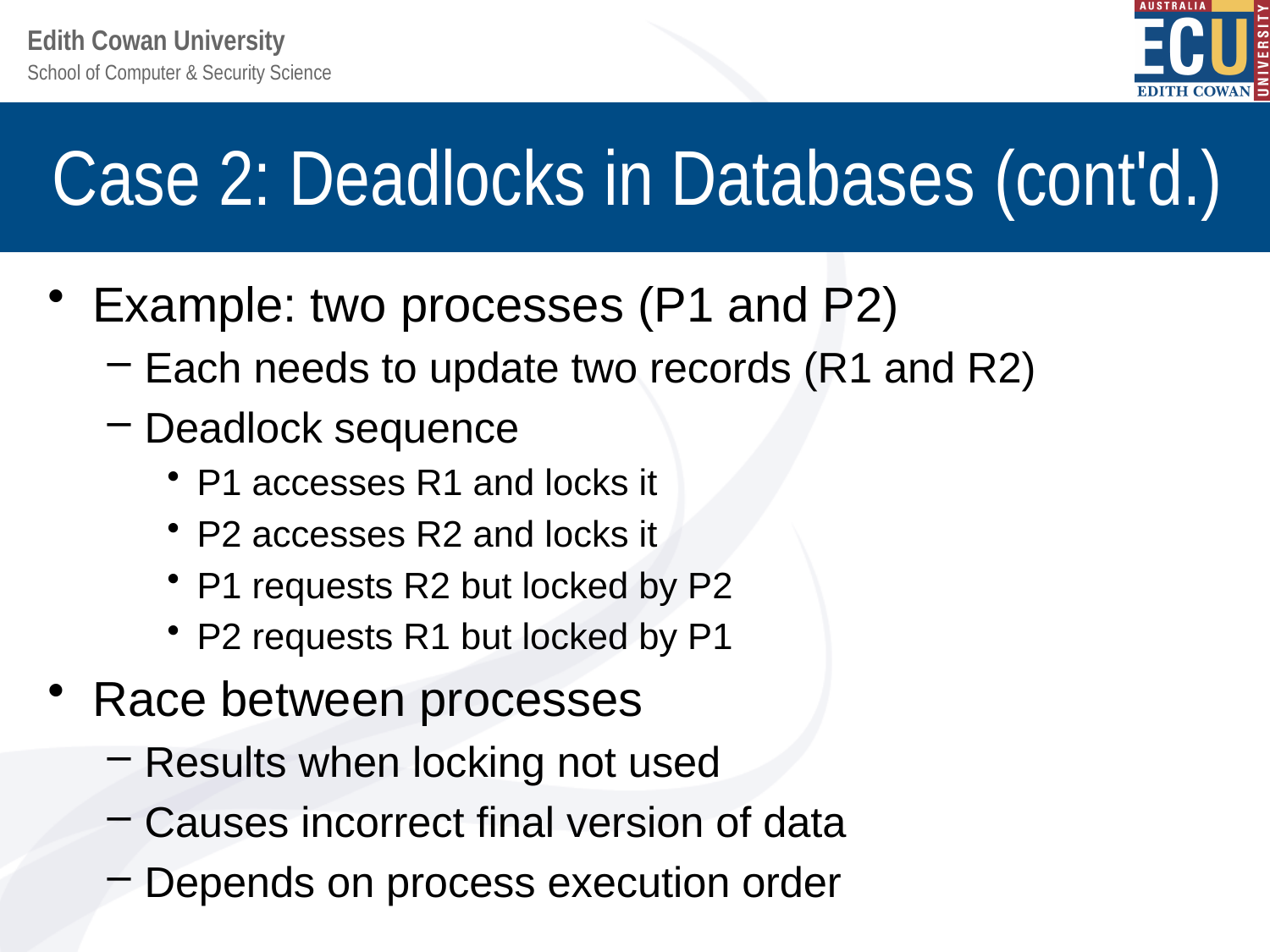

# Case 2: Deadlocks in Databases (cont'd.)
Example: two processes (P1 and P2)
Each needs to update two records (R1 and R2)
Deadlock sequence
P1 accesses R1 and locks it
P2 accesses R2 and locks it
P1 requests R2 but locked by P2
P2 requests R1 but locked by P1
Race between processes
Results when locking not used
Causes incorrect final version of data
Depends on process execution order